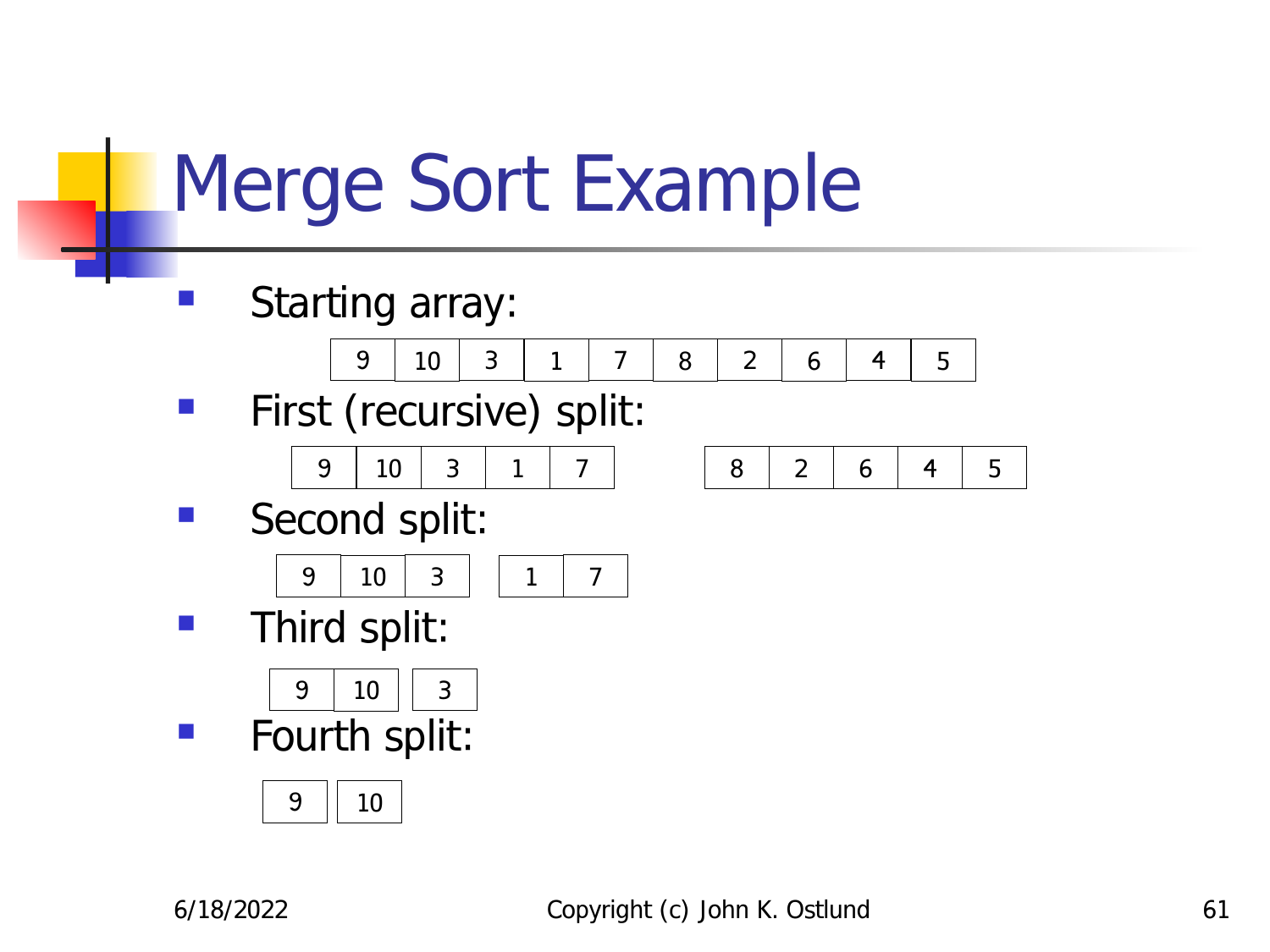

# Merge Sort Example
Starting array:

First (recursive) split:

Second split:

Third split:

Fourth split:
3
4
7
2
9
5
8
6
1
10
3
4
7
2
9
5
8
6
1
10
3
7
9
1
10
3
9
10
9
10
6/18/2022
Copyright (c) John K. Ostlund
61